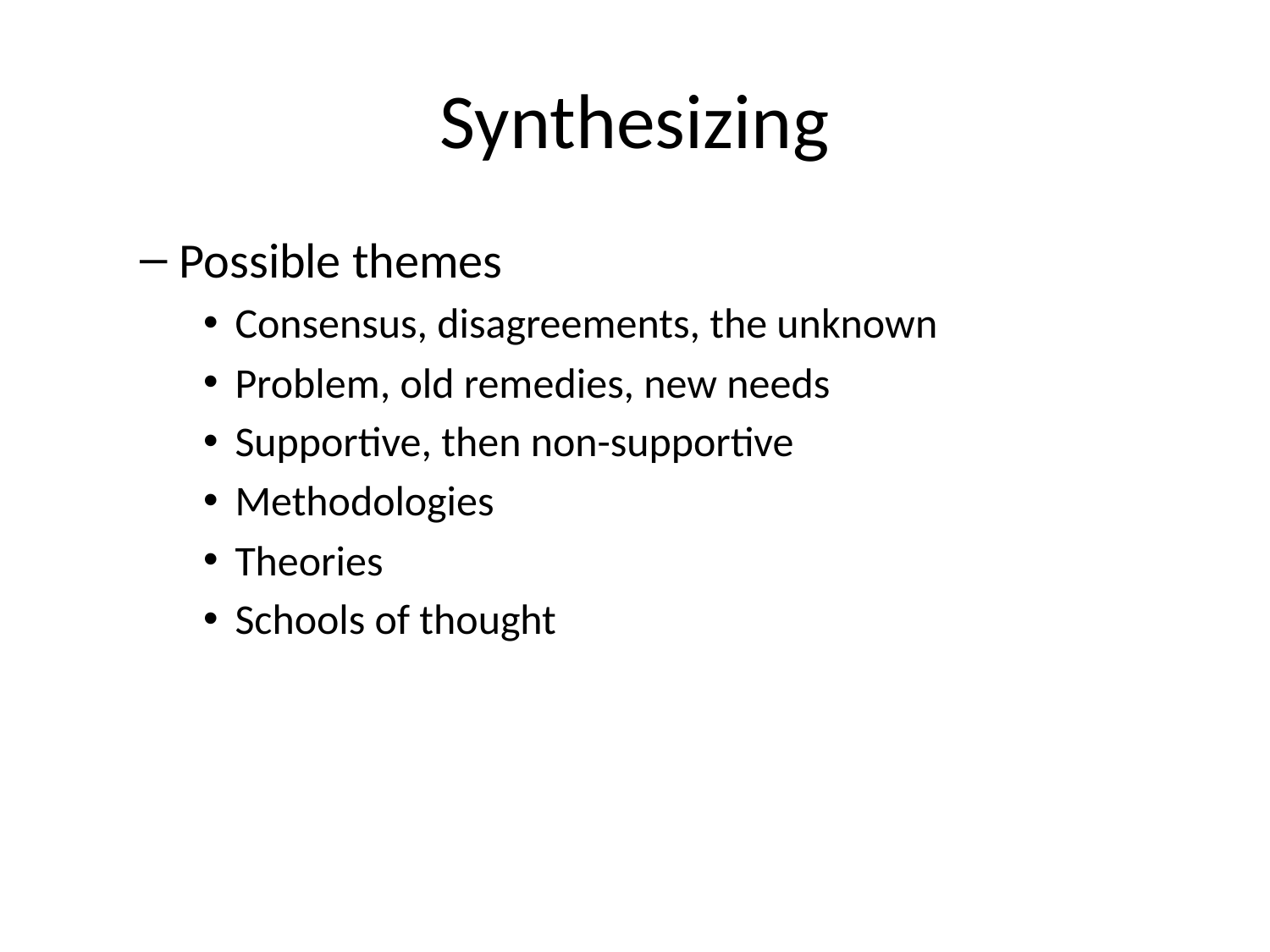

# Synthesizing
Possible themes
Consensus, disagreements, the unknown
Problem, old remedies, new needs
Supportive, then non-supportive
Methodologies
Theories
Schools of thought